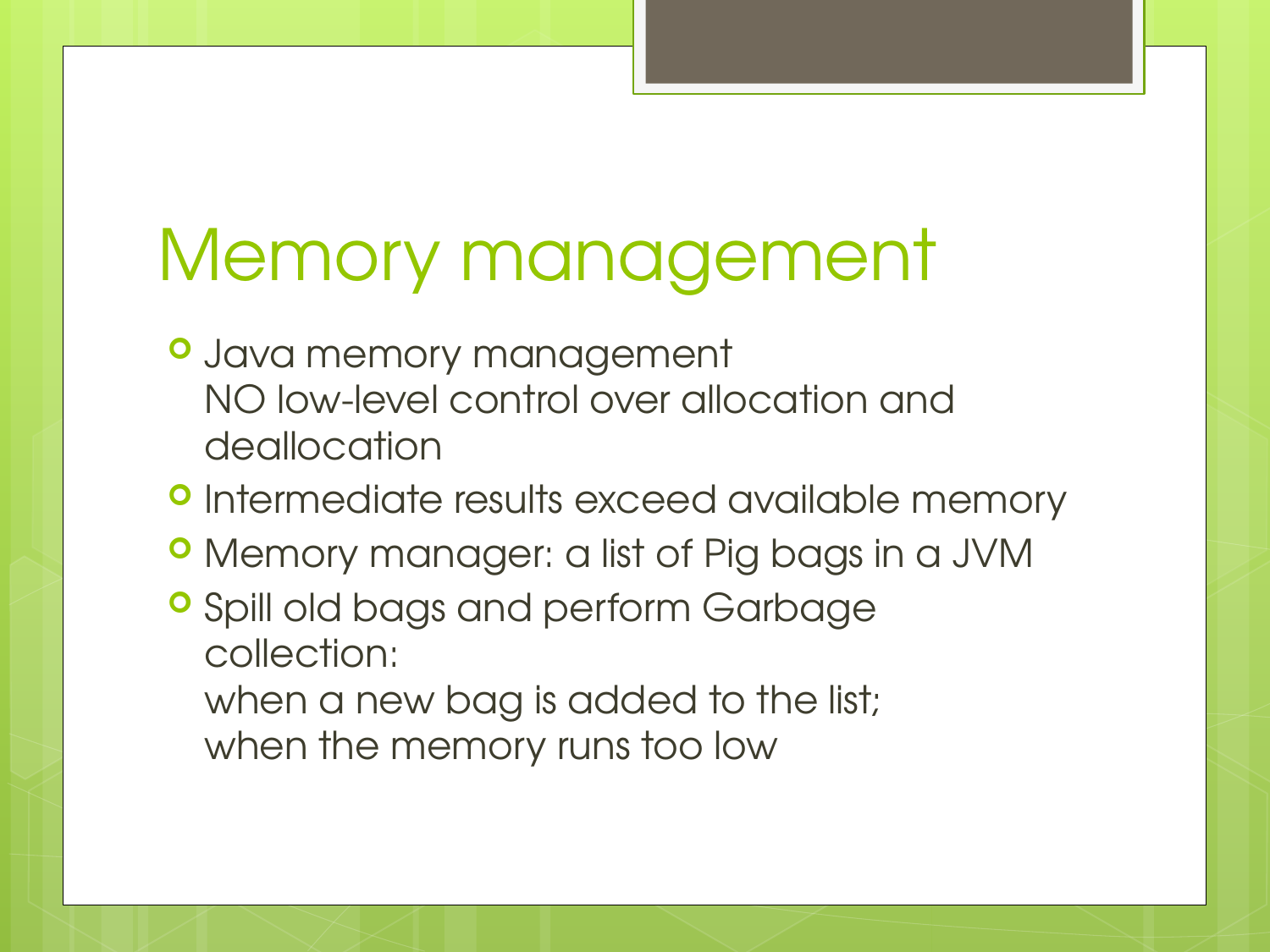

# Memory management
Java memory management
NO low-level control over allocation and deallocation
Intermediate results exceed available memory
Memory manager: a list of Pig bags in a JVM
Spill old bags and perform Garbage collection:
when a new bag is added to the list;
when the memory runs too low